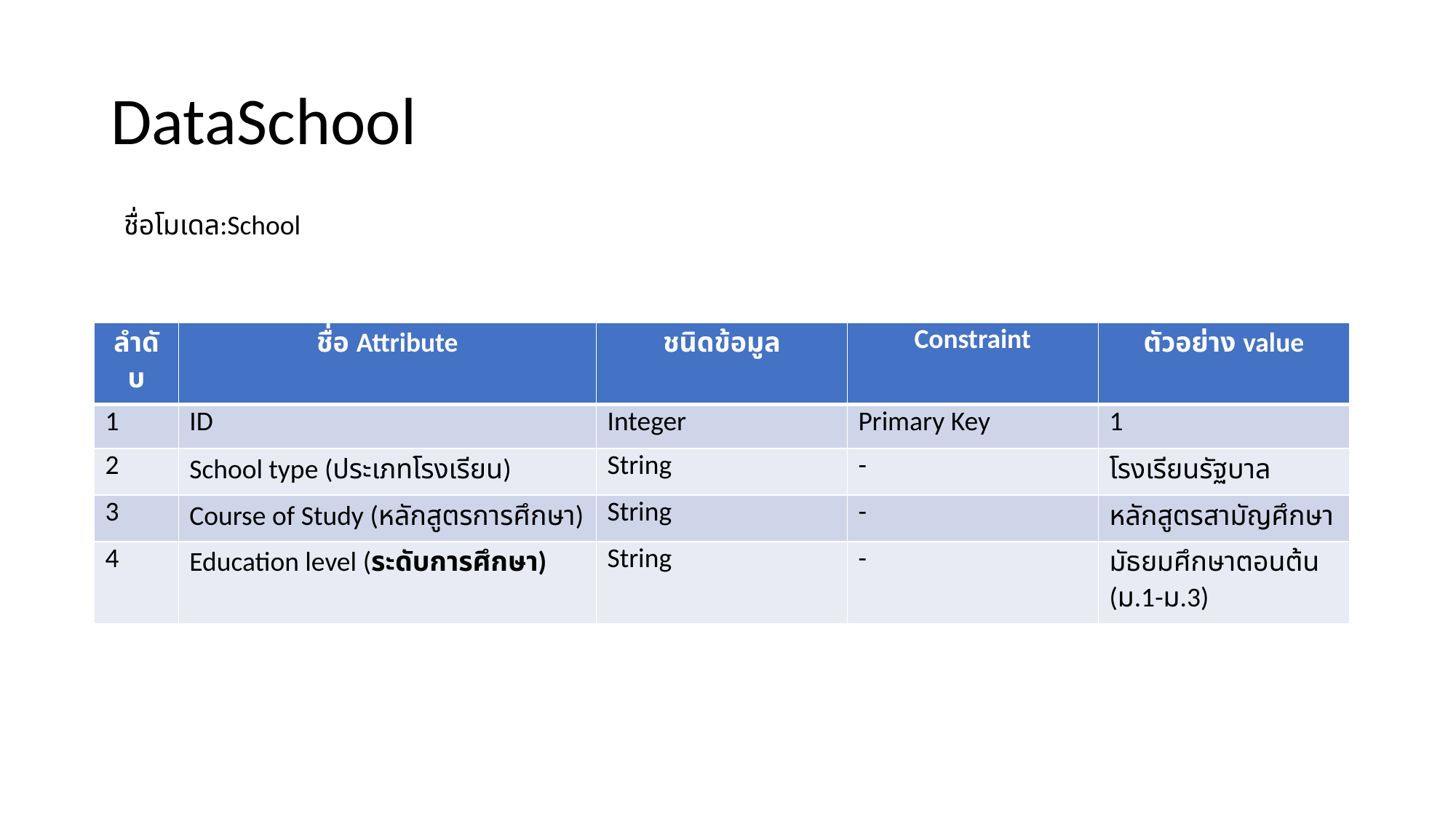

# DataSchool
ชื่อโมเดล:School
| ลำดับ | ชื่อ Attribute | ชนิดข้อมูล | Constraint | ตัวอย่าง value |
| --- | --- | --- | --- | --- |
| 1 | ID | Integer | Primary Key | 1 |
| 2 | School type (ประเภทโรงเรียน) | String | - | โรงเรียนรัฐบาล |
| 3 | Course of Study (หลักสูตรการศึกษา) | String | - | หลักสูตรสามัญศึกษา |
| 4 | Education level (ระดับการศึกษา) | String | - | มัธยมศึกษาตอนต้น (ม.1-ม.3) |